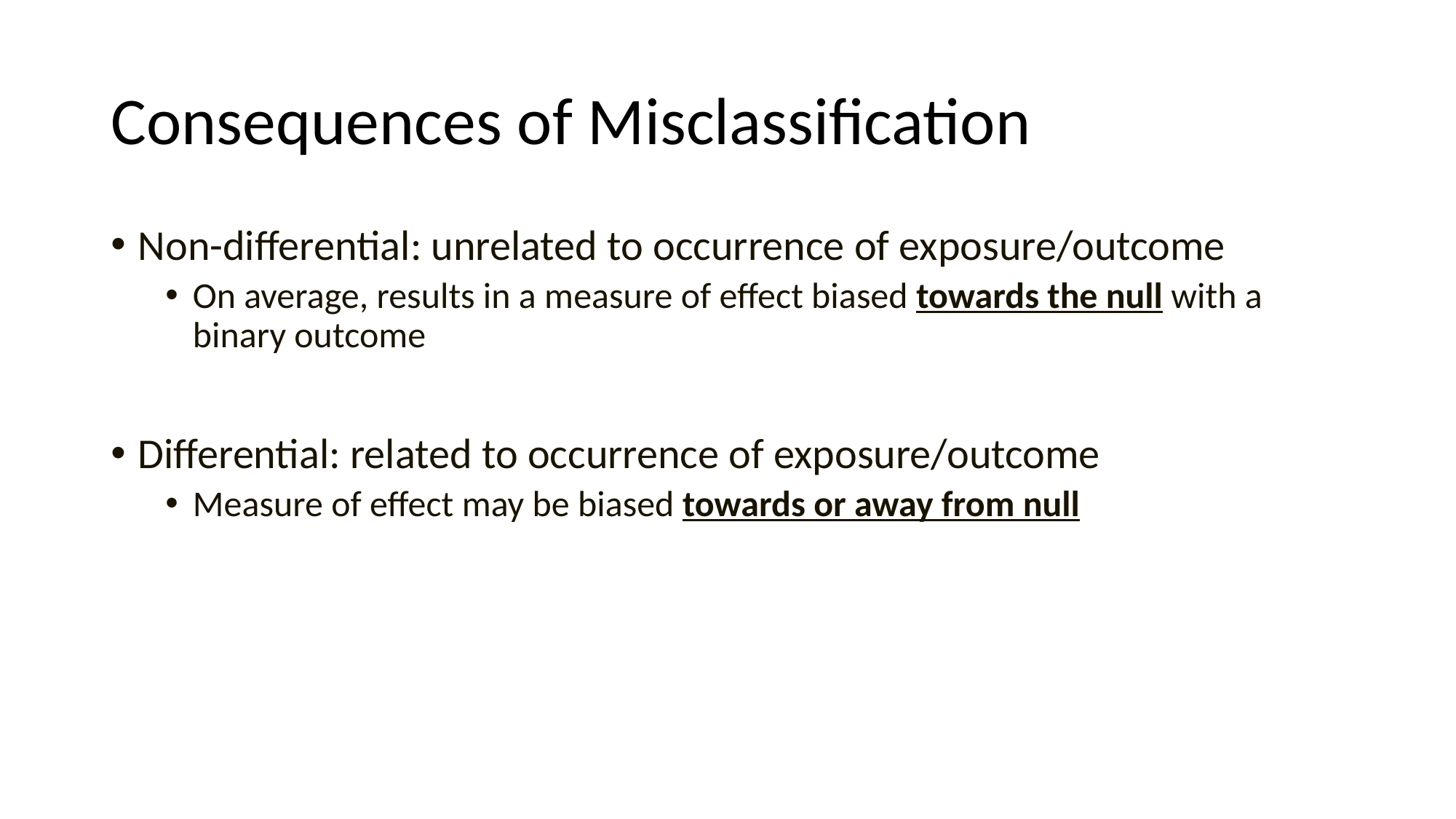

# Consequences of Misclassification
Non-differential: unrelated to occurrence of exposure/outcome
On average, results in a measure of effect biased towards the null with a binary outcome

Differential: related to occurrence of exposure/outcome
Measure of effect may be biased towards or away from null